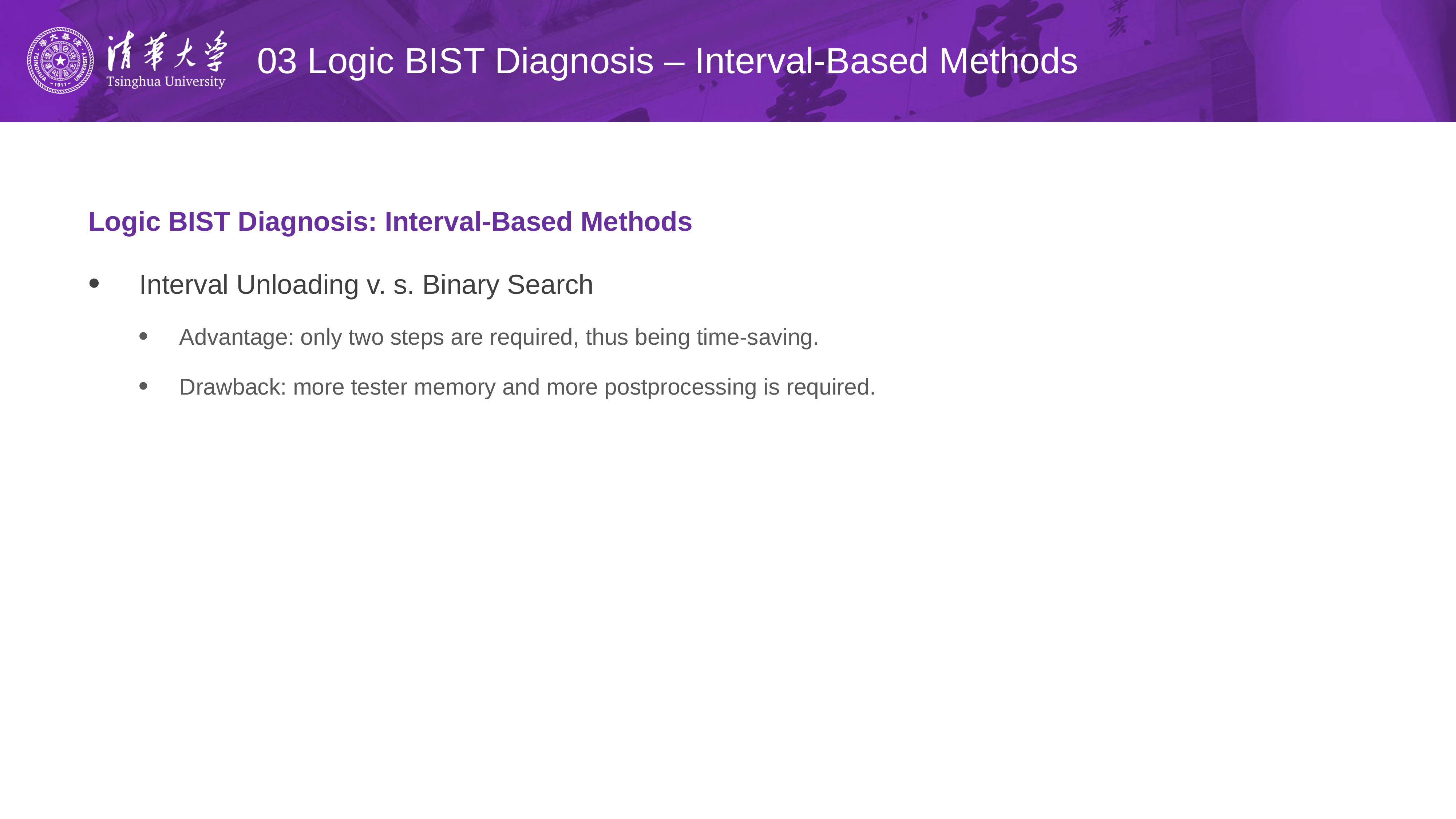

# 03 Logic BIST Diagnosis – Interval-Based Methods
Logic BIST Diagnosis: Interval-Based Methods
Interval Unloading v. s. Binary Search
Advantage: only two steps are required, thus being time-saving.
Drawback: more tester memory and more postprocessing is required.